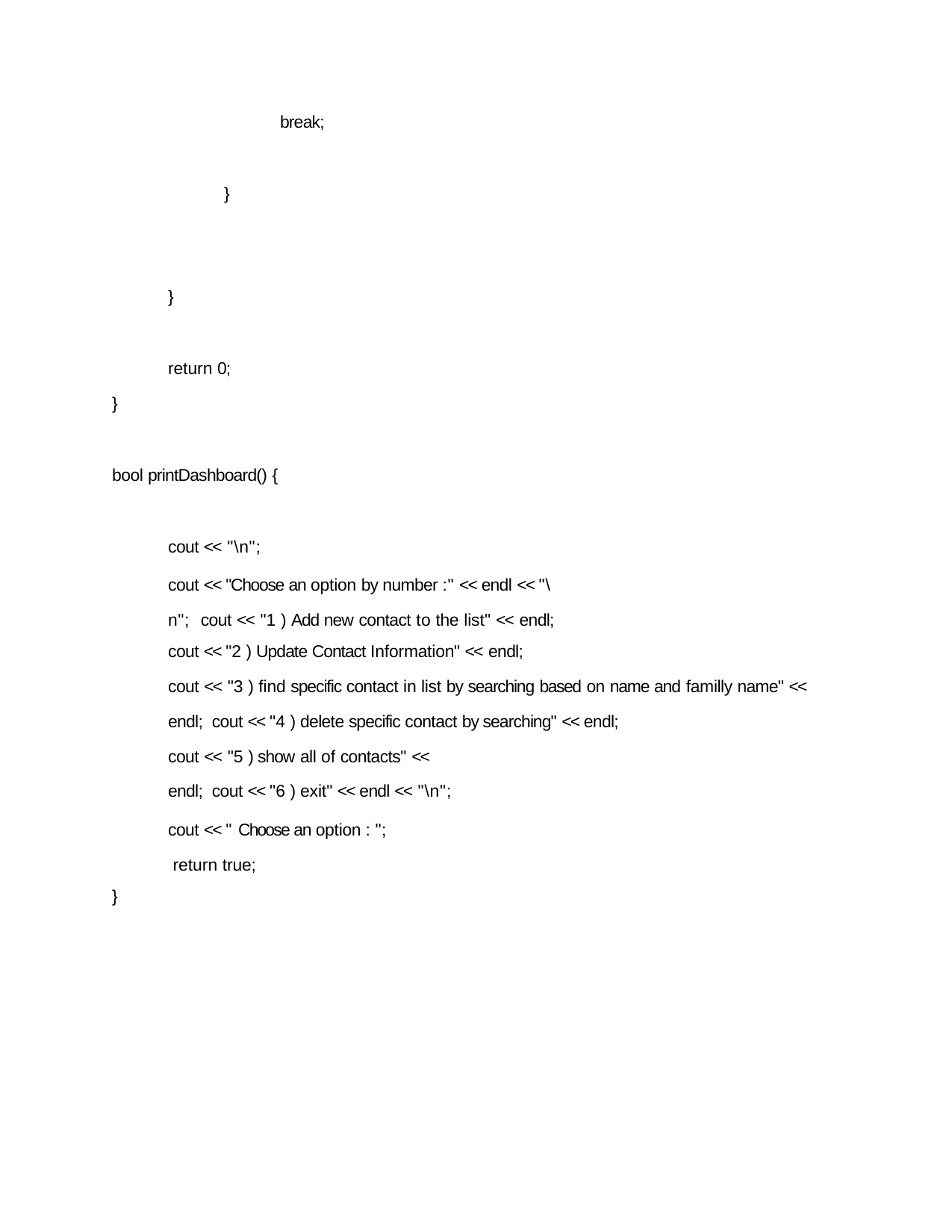

break;

}
}

return 0;
}

bool printDashboard() {

cout << "\n";
cout << "Choose an option by number :" << endl << "\n";  cout << "1 ) Add new contact to the list" << endl;
cout << "2 ) Update Contact Information" << endl;
cout << "3 ) find specific contact in list by searching based on name and familly name" << endl;  cout << "4 ) delete specific contact by searching" << endl;
cout << "5 ) show all of contacts" << endl;  cout << "6 ) exit" << endl << "\n";
cout << " Choose an option : ";  return true;
}